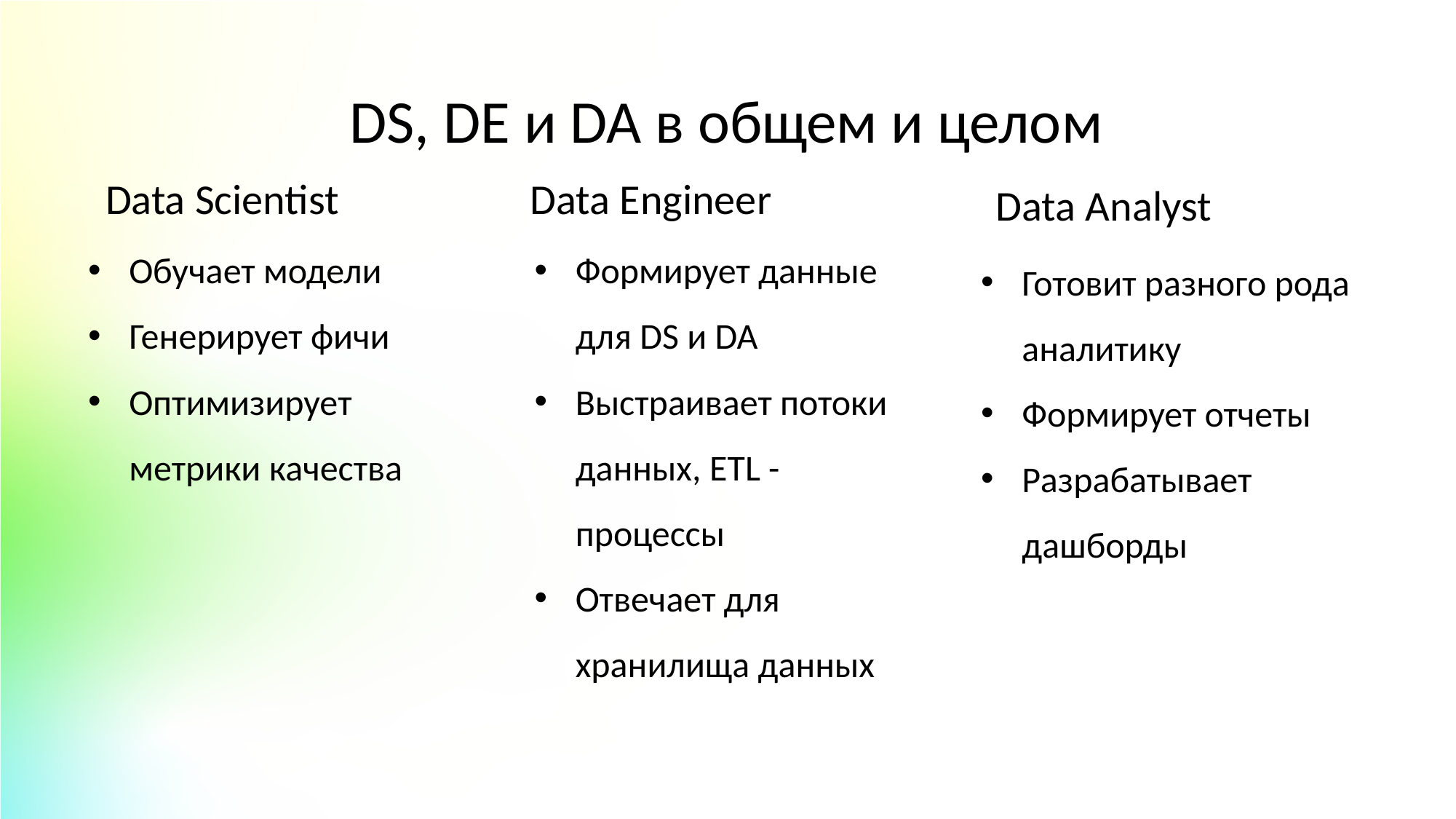

DS, DE и DA в общем и целом
Data Scientist
Data Engineer
Data Analyst
Обучает модели
Генерирует фичи
Оптимизирует метрики качества

Формирует данные для DS и DA
Выстраивает потоки данных, ETL -процессы
Отвечает для хранилища данных
Готовит разного рода аналитику
Формирует отчеты
Разрабатывает дашборды